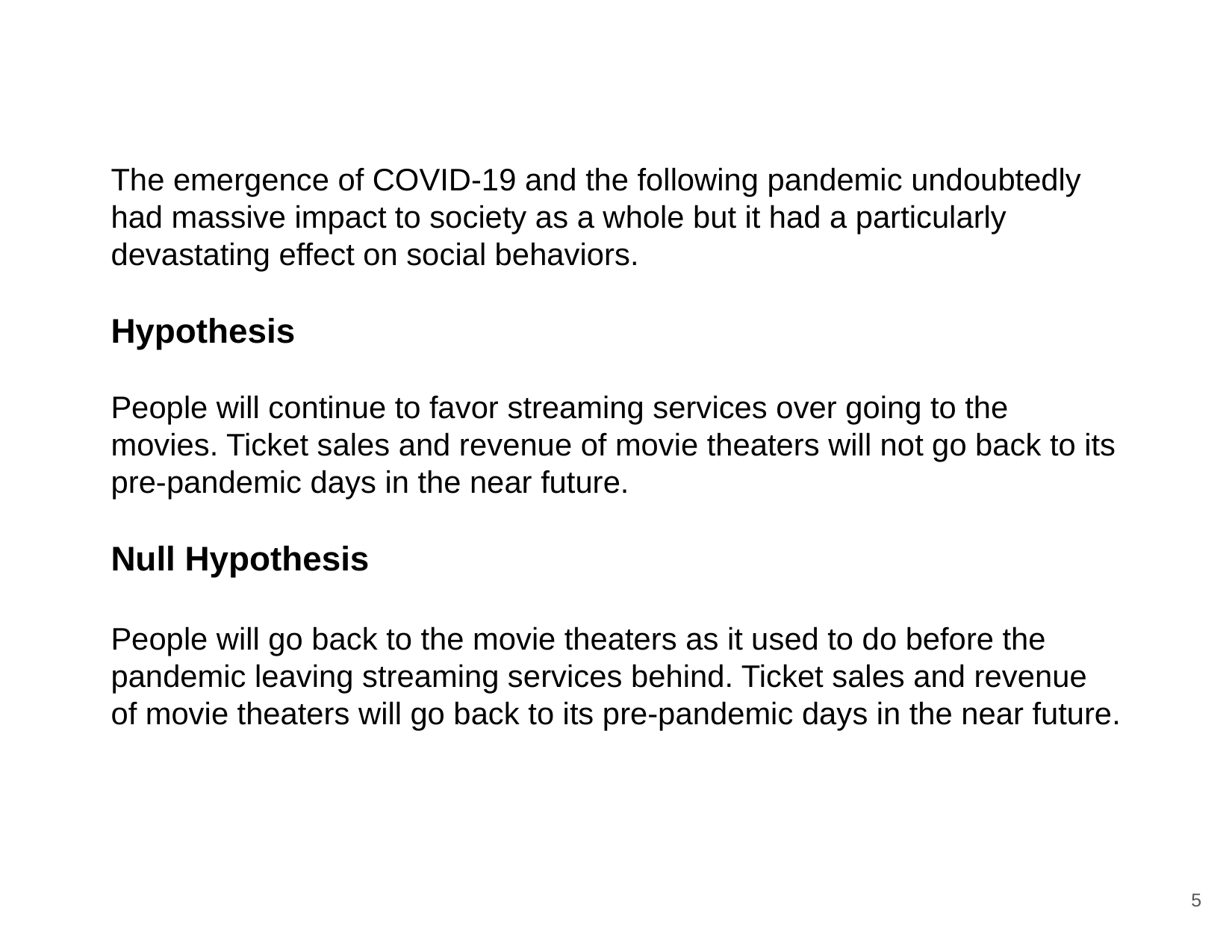

The emergence of COVID-19 and the following pandemic undoubtedly had massive impact to society as a whole but it had a particularly devastating effect on social behaviors.

Hypothesis

People will continue to favor streaming services over going to the movies. Ticket sales and revenue of movie theaters will not go back to its pre-pandemic days in the near future.

Null Hypothesis

People will go back to the movie theaters as it used to do before the pandemic leaving streaming services behind. Ticket sales and revenue of movie theaters will go back to its pre-pandemic days in the near future.

5